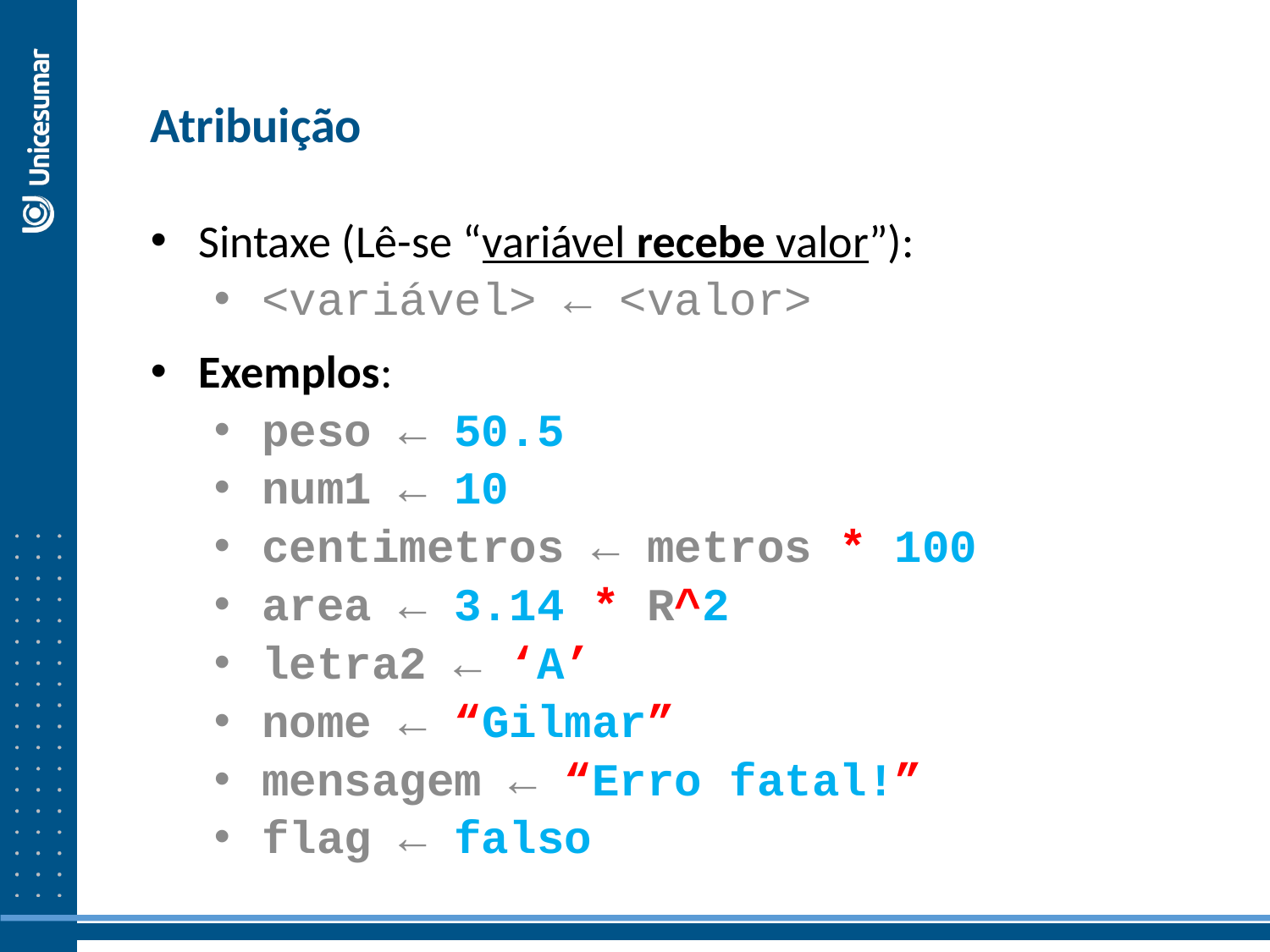

Atribuição
Sintaxe (Lê-se “variável recebe valor”):
<variável> ← <valor>
Exemplos:
peso ← 50.5
num1 ← 10
centimetros ← metros * 100
area ← 3.14 * R^2
letra2 ← ‘A’
nome ← “Gilmar”
mensagem ← “Erro fatal!”
flag ← falso